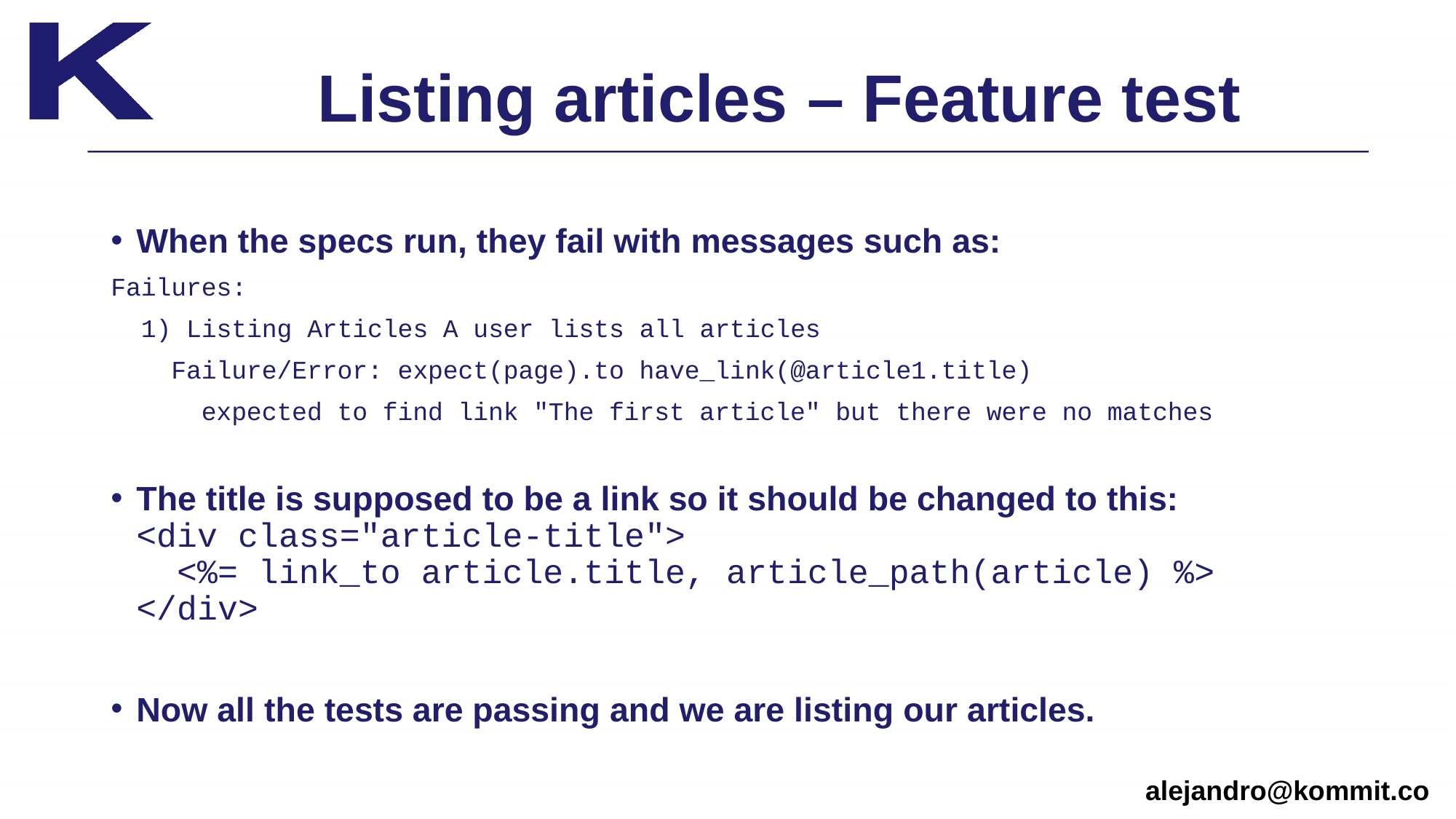

# Listing articles – Feature test
When the specs run, they fail with messages such as:
Failures:
  1) Listing Articles A user lists all articles
    Failure/Error: expect(page).to have_link(@article1.title)
      expected to find link "The first article" but there were no matches

The title is supposed to be a link so it should be changed to this:
<div class="article-title">
  <%= link_to article.title, article_path(article) %>
</div>

Now all the tests are passing and we are listing our articles.
alejandro@kommit.co